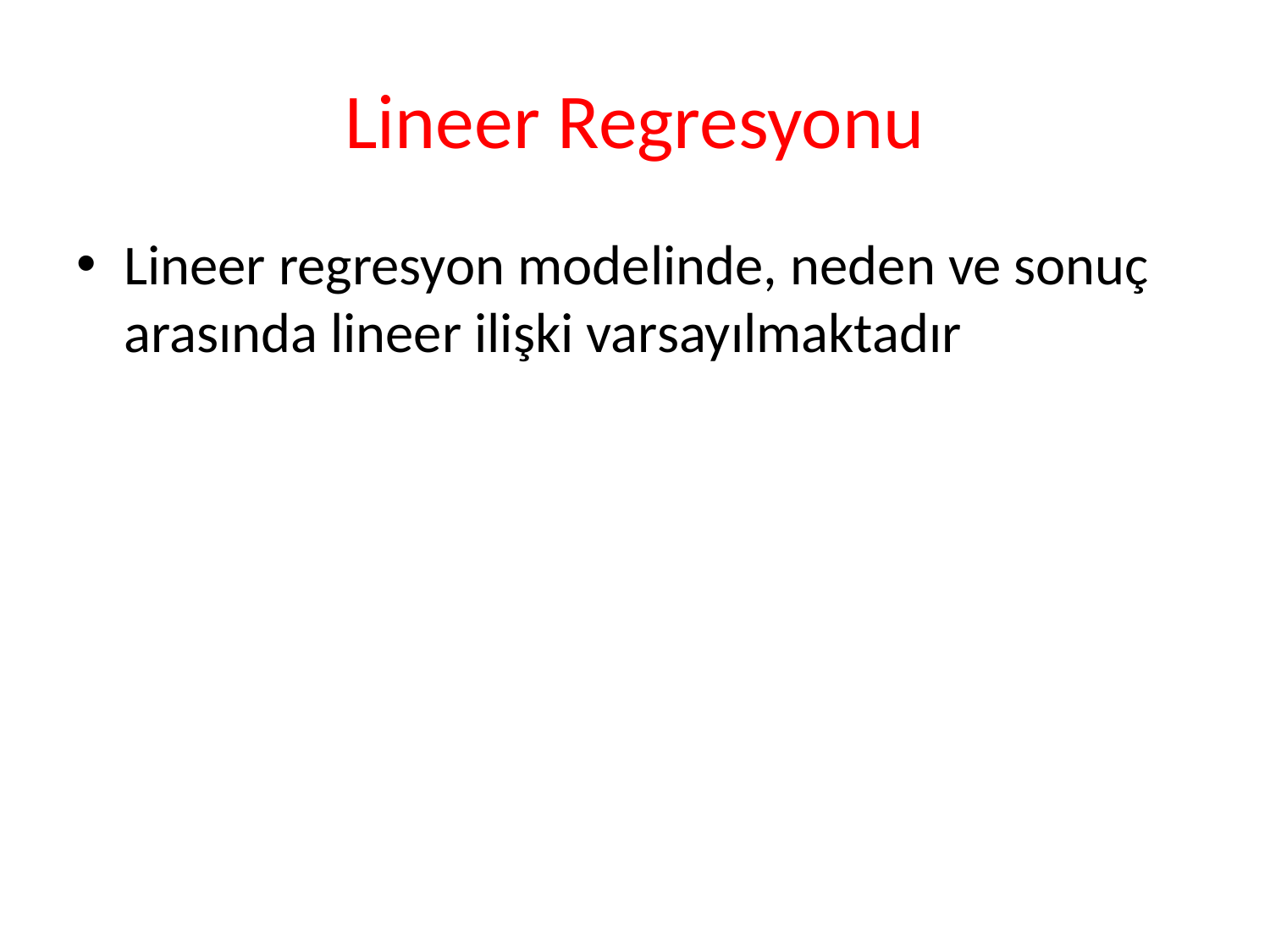

# Lineer Regresyonu
Lineer regresyon modelinde, neden ve sonuç arasında lineer ilişki varsayılmaktadır